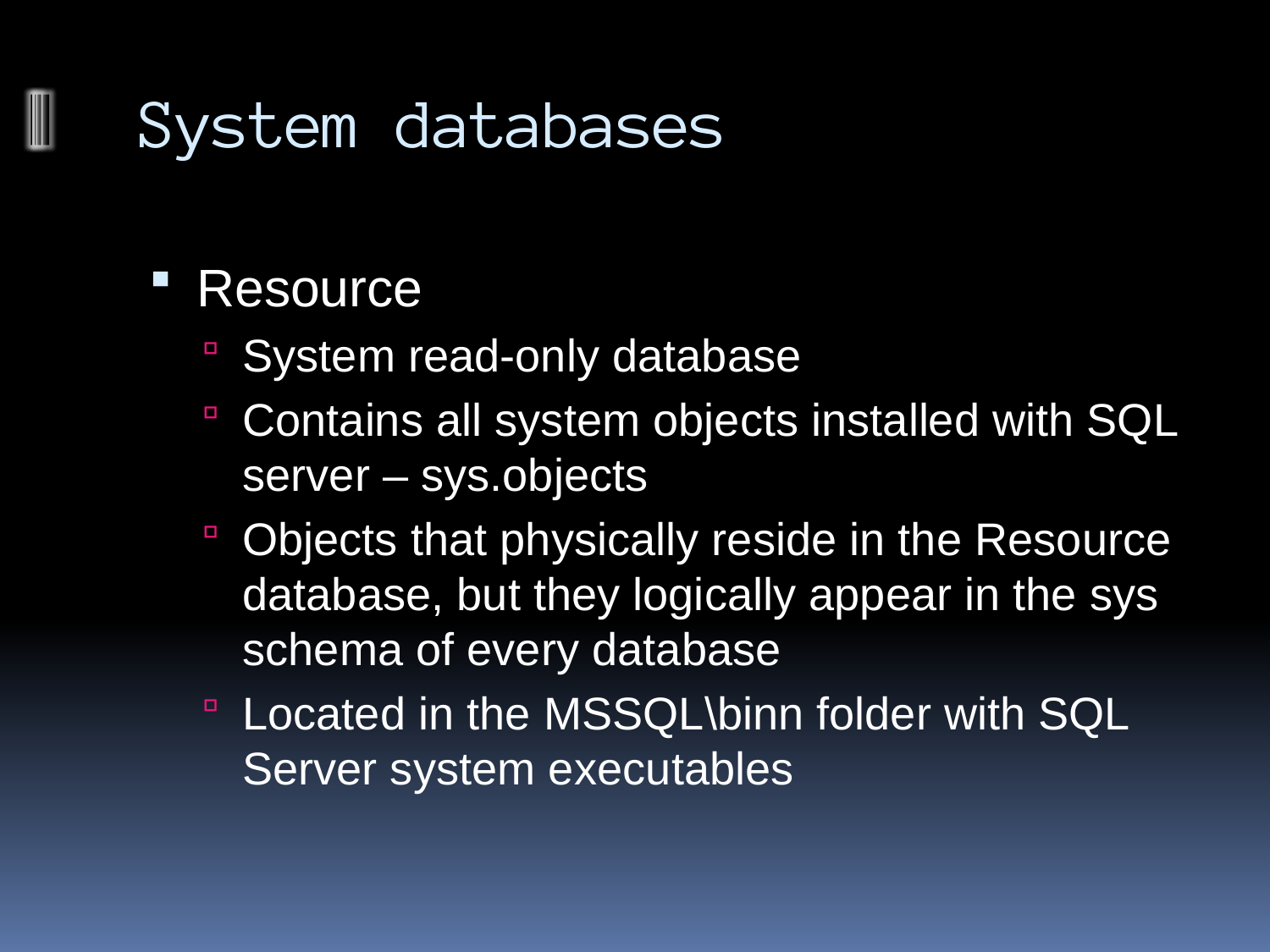

# System databases
Resource
System read-only database
Contains all system objects installed with SQL server – sys.objects
Objects that physically reside in the Resource database, but they logically appear in the sys schema of every database
Located in the MSSQL\binn folder with SQL Server system executables